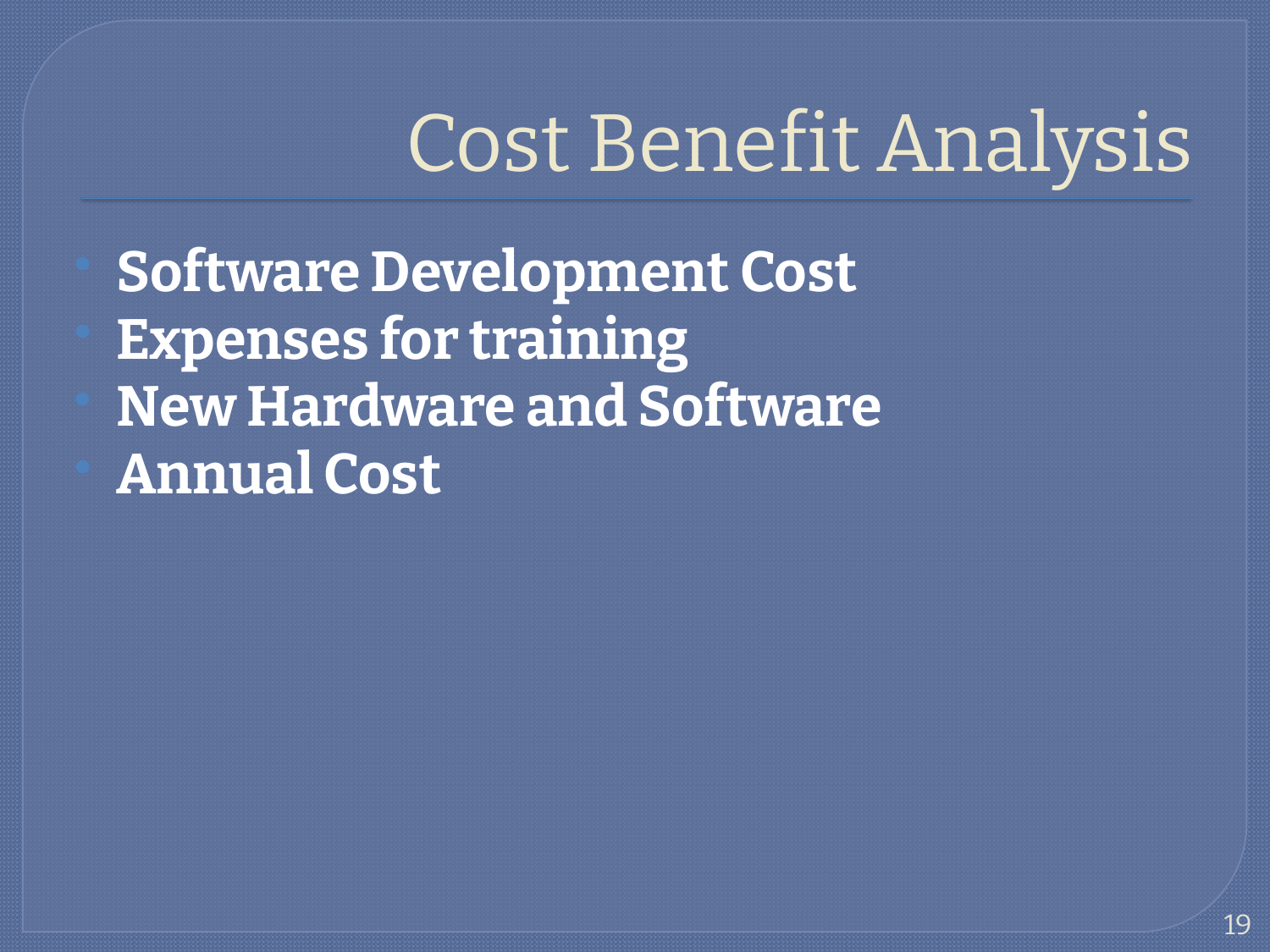

# Cost Benefit Analysis
Software Development Cost
Expenses for training
New Hardware and Software
Annual Cost

19